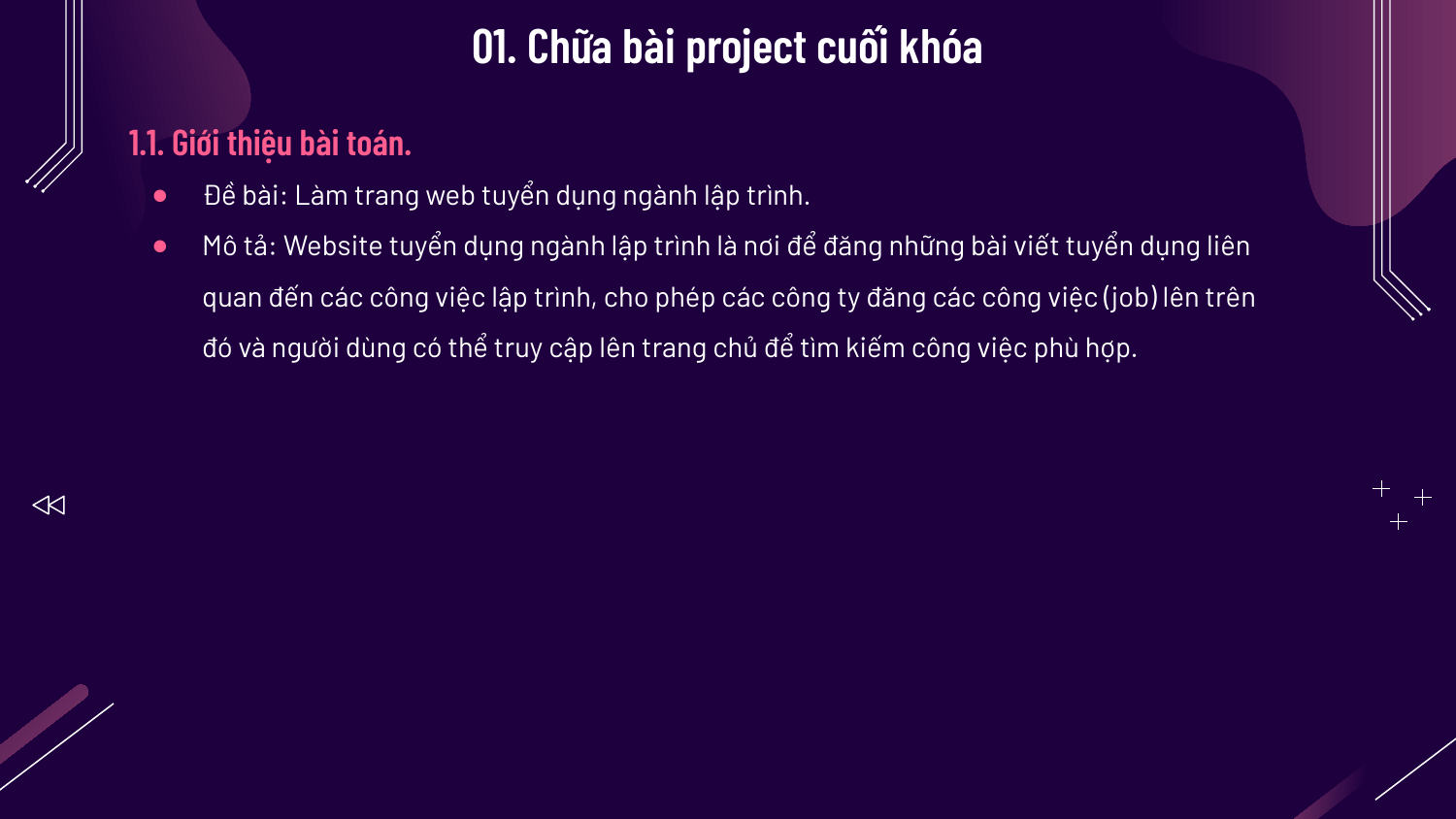

# 01. Chữa bài project cuối khóa
1.1. Giới thiệu bài toán.
Đề bài: Làm trang web tuyển dụng ngành lập trình.
Mô tả: Website tuyển dụng ngành lập trình là nơi để đăng những bài viết tuyển dụng liên quan đến các công việc lập trình, cho phép các công ty đăng các công việc (job) lên trên đó và người dùng có thể truy cập lên trang chủ để tìm kiếm công việc phù hợp.